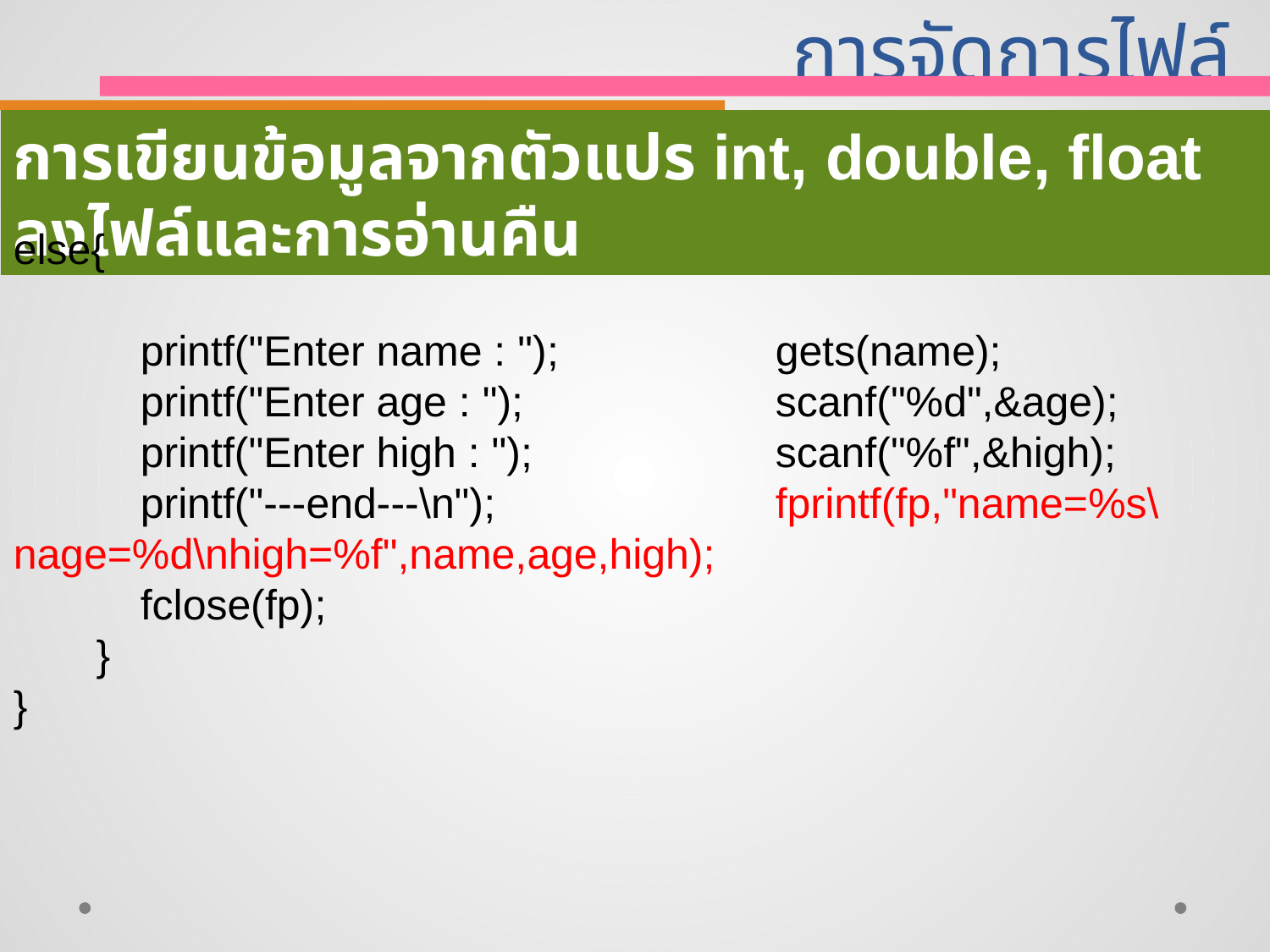

# การจัดการไฟล์

การเขียนข้อมูลจากตัวแปร int, double, float ลงไฟล์และการอ่านคืน
else{

	printf("Enter name : ");   		gets(name);
	printf("Enter age : ");		scanf("%d",&age);
	printf("Enter high : ");		scanf("%f",&high);
	printf("---end---\n");			fprintf(fp,"name=%s\nage=%d\nhigh=%f",name,age,high);
	fclose(fp);
       }
}